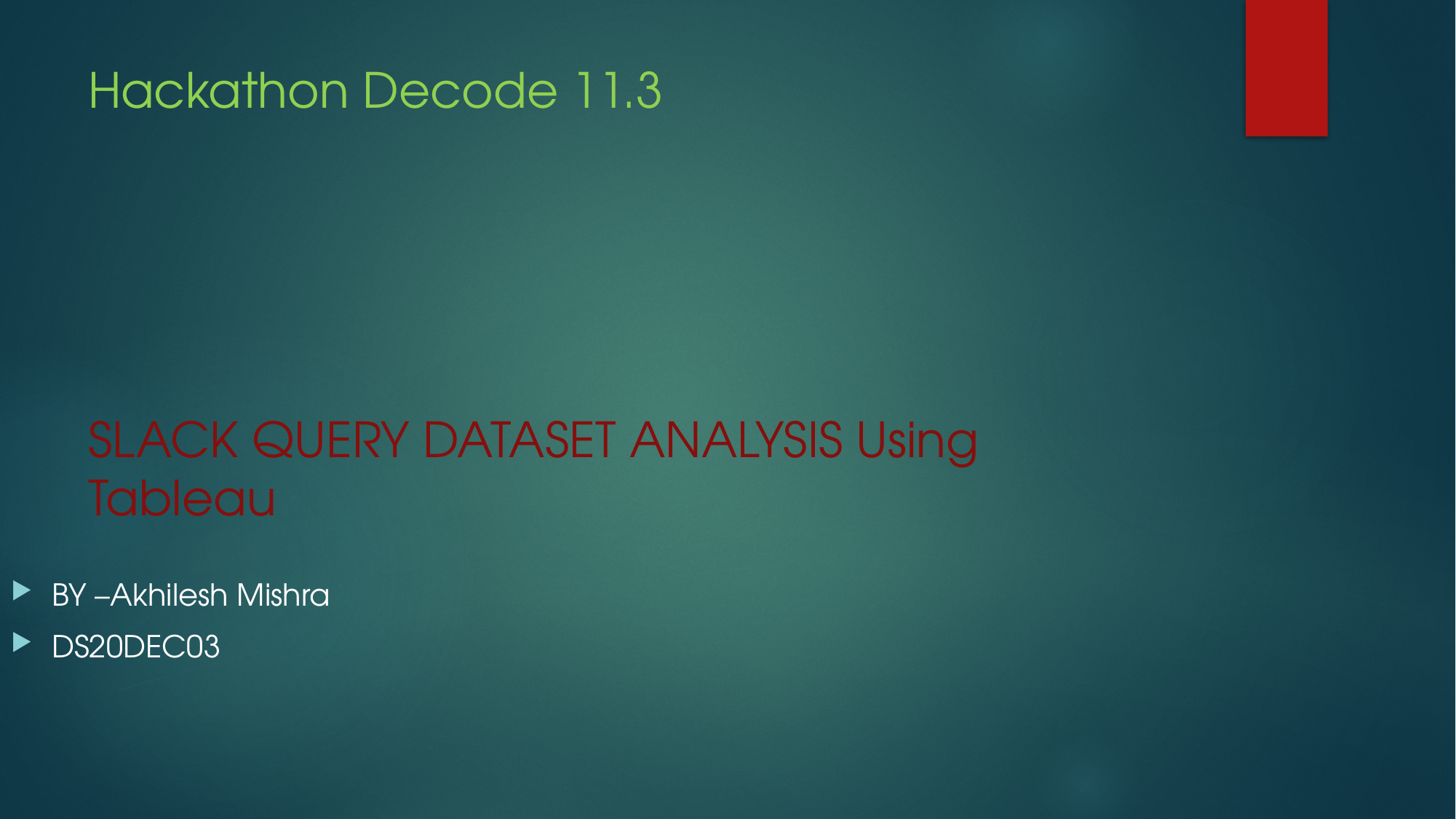

# Hackathon Decode 11.3 SLACK QUERY DATASET ANALYSIS Using  Tableau

BY –Akhilesh Mishra
DS20DEC03